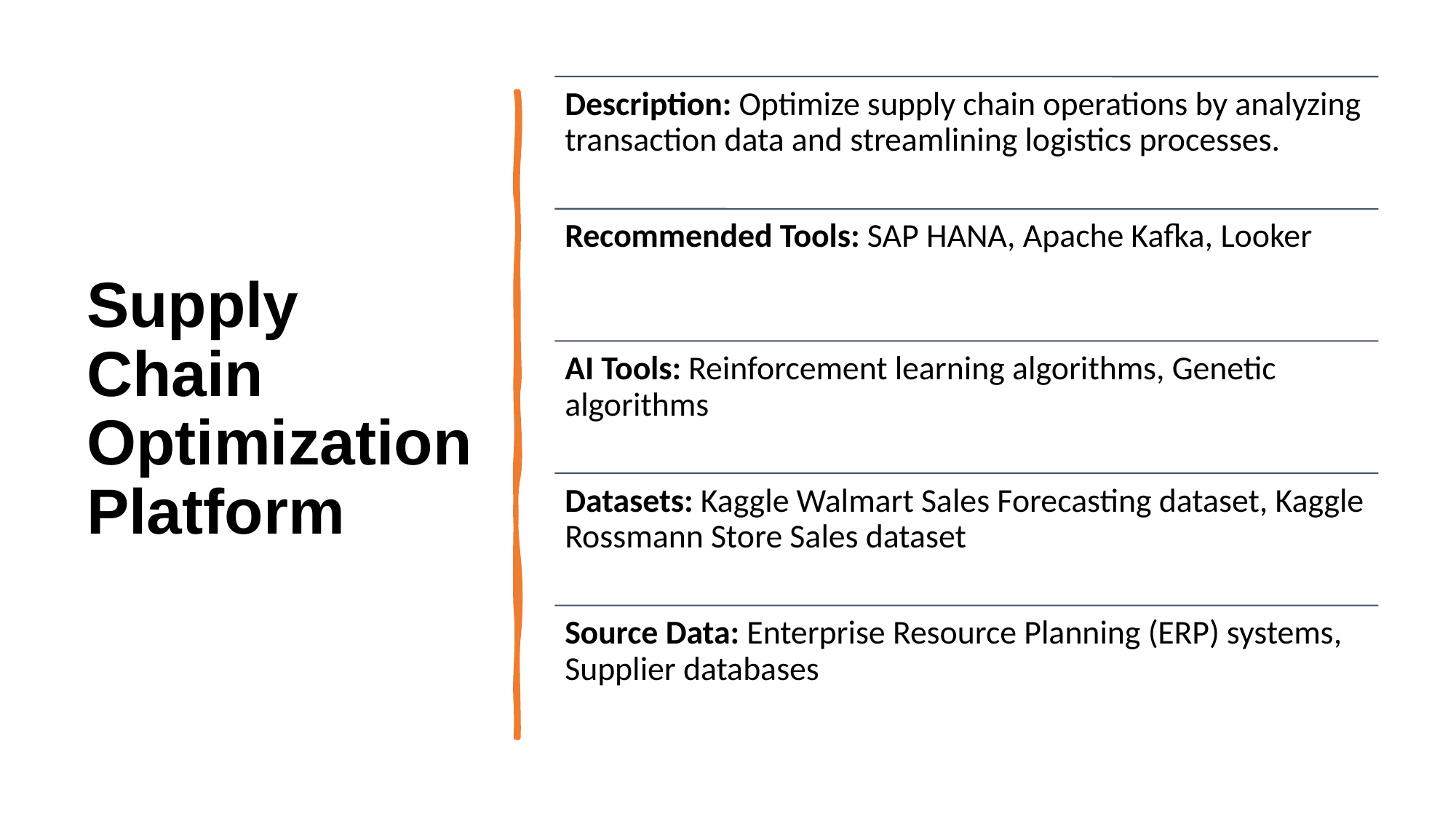

Description: Optimize supply chain operations by analyzing transaction data and streamlining logistics processes.
Recommended Tools: SAP HANA, Apache Kafka, Looker
AI Tools: Reinforcement learning algorithms, Genetic algorithms
Datasets: Kaggle Walmart Sales Forecasting dataset, Kaggle Rossmann Store Sales dataset
Source Data: Enterprise Resource Planning (ERP) systems, Supplier databases
# Supply Chain Optimization Platform